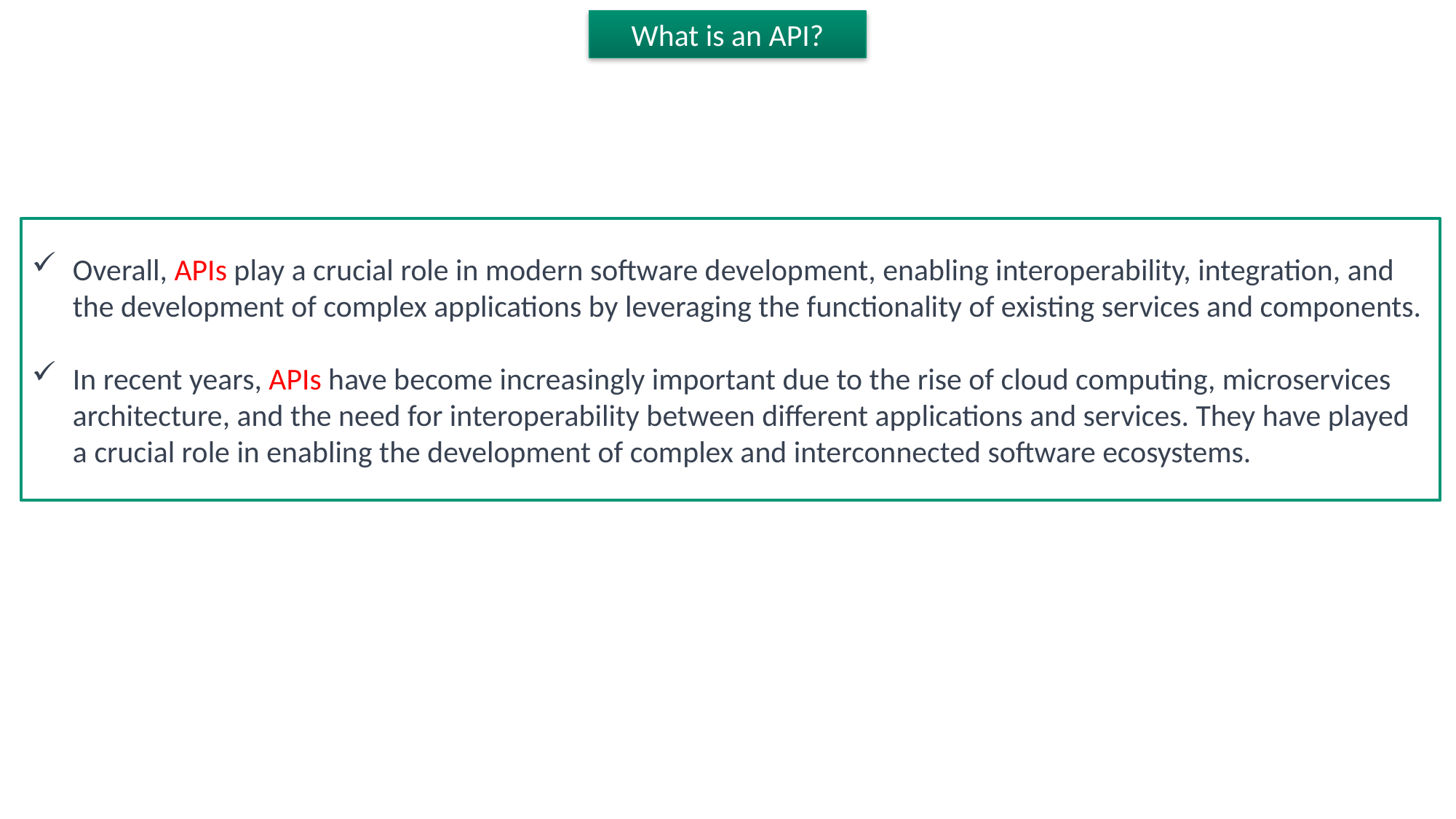

What is an API?

Overall, APIs play a crucial role in modern software development, enabling interoperability, integration, and the development of complex applications by leveraging the functionality of existing services and components.

In recent years, APIs have become increasingly important due to the rise of cloud computing, microservices architecture, and the need for interoperability between different applications and services. They have played a crucial role in enabling the development of complex and interconnected software ecosystems.